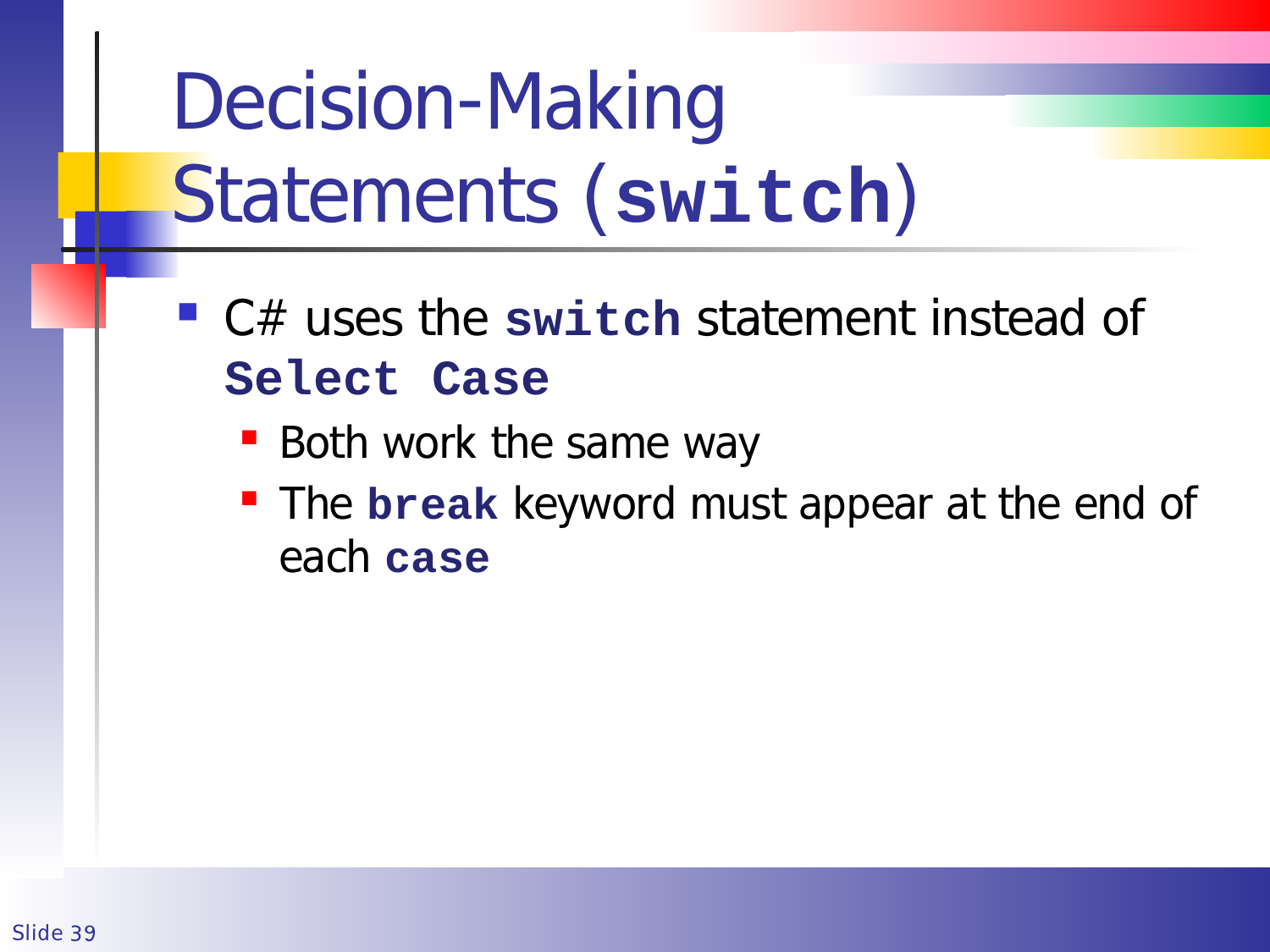

# Decision-Making Statements (switch)
C# uses the switch statement instead of Select Case
Both work the same way
The break keyword must appear at the end of each case